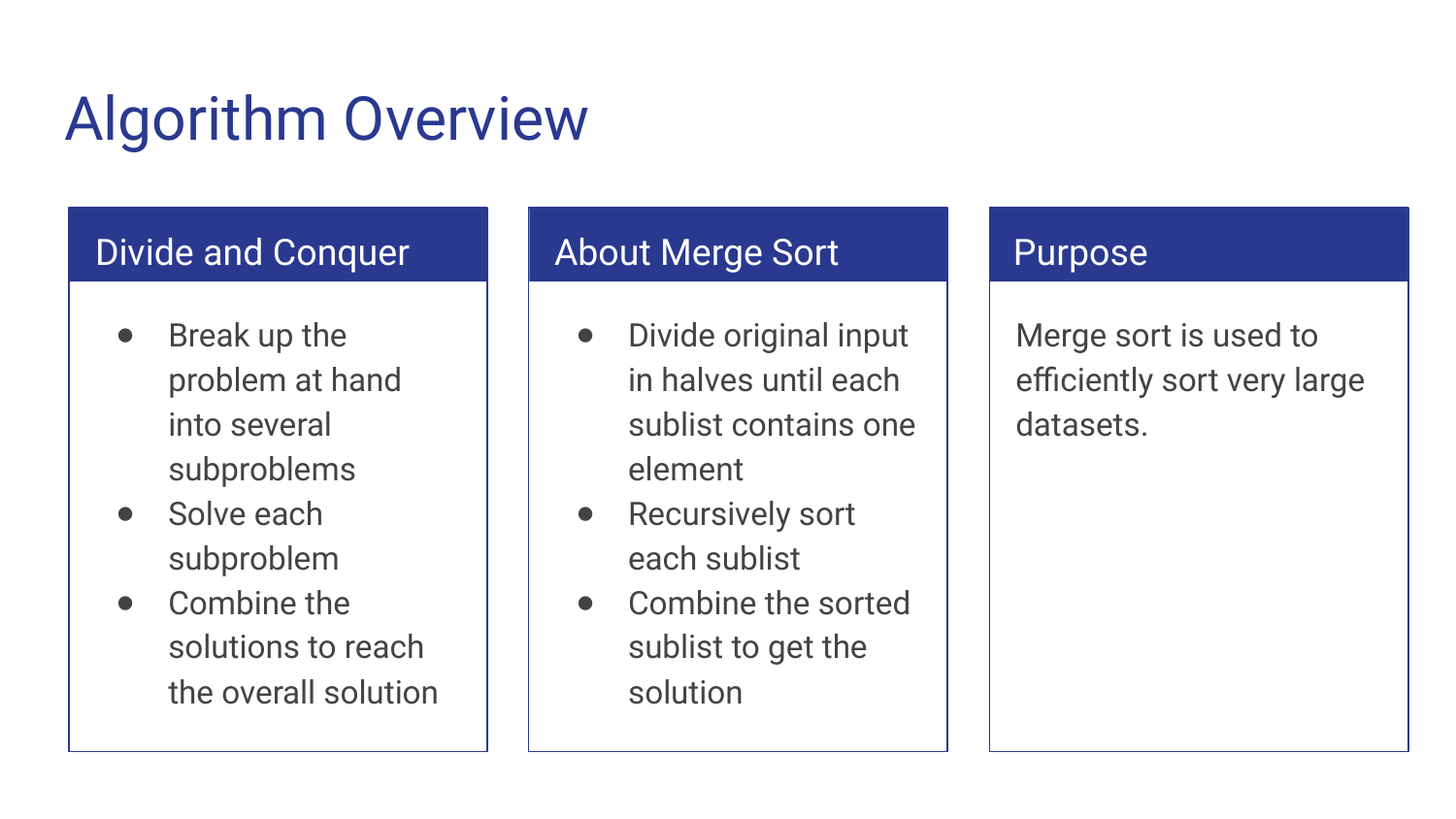

# Algorithm Overview

Divide and Conquer

About Merge Sort

Purpose
Break up the problem at hand into several subproblems
Solve each subproblem
Combine the solutions to reach the overall solution
Divide original input in halves until each sublist contains one element
Recursively sort each sublist
Combine the sorted sublist to get the solution
Merge sort is used to efficiently sort very large datasets.